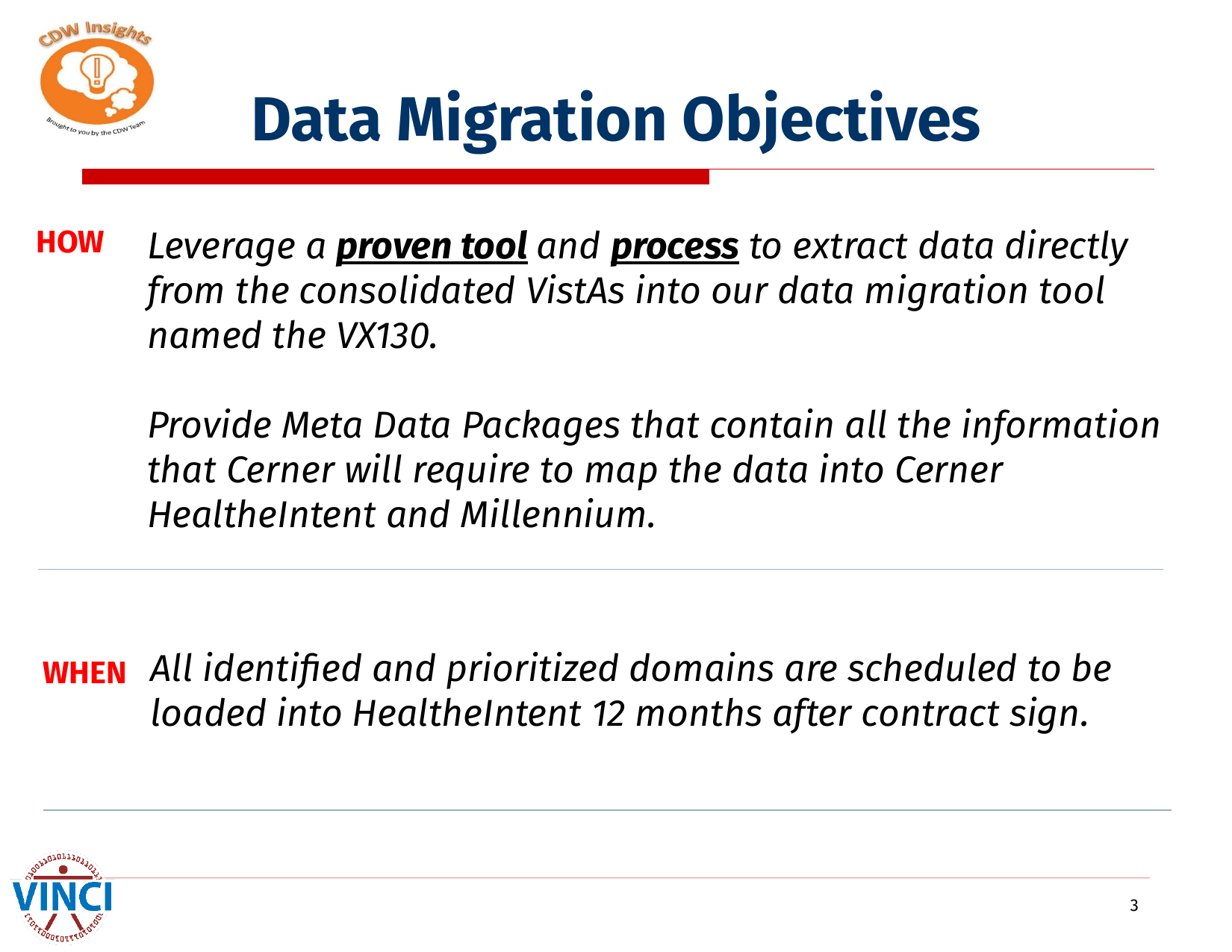

# Data Migration Objectives
HOW
Leverage a proven tool and process to extract data directly from the consolidated VistAs into our data migration tool named the VX130.

Provide Meta Data Packages that contain all the information that Cerner will require to map the data into Cerner HealtheIntent and Millennium.
All identified and prioritized domains are scheduled to be loaded into HealtheIntent 12 months after contract sign.
WHEN
3